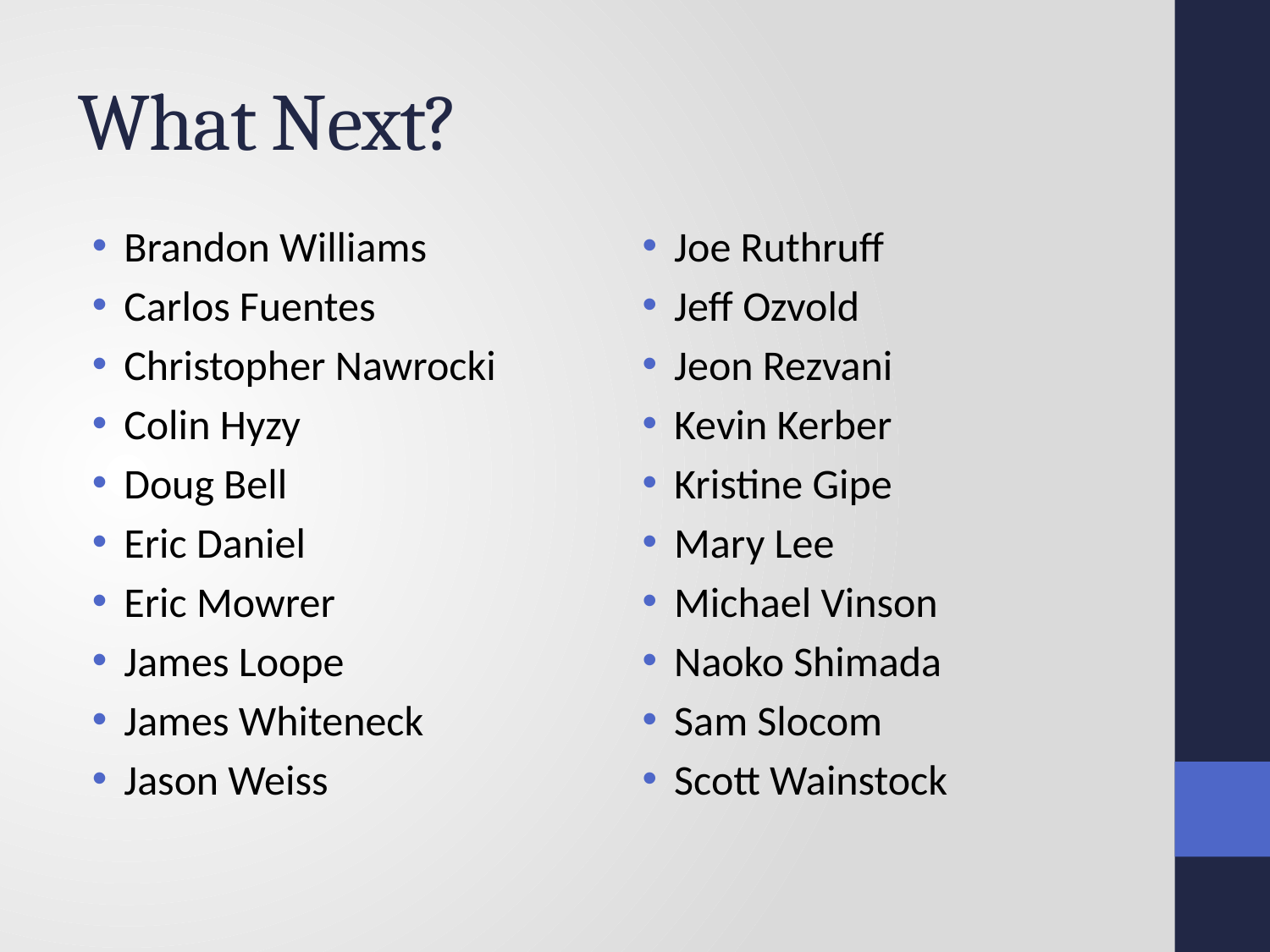

# What Next?
Brandon Williams
Carlos Fuentes
Christopher Nawrocki
Colin Hyzy
Doug Bell
Eric Daniel
Eric Mowrer
James Loope
James Whiteneck
Jason Weiss
Joe Ruthruff
Jeff Ozvold
Jeon Rezvani
Kevin Kerber
Kristine Gipe
Mary Lee
Michael Vinson
Naoko Shimada
Sam Slocom
Scott Wainstock